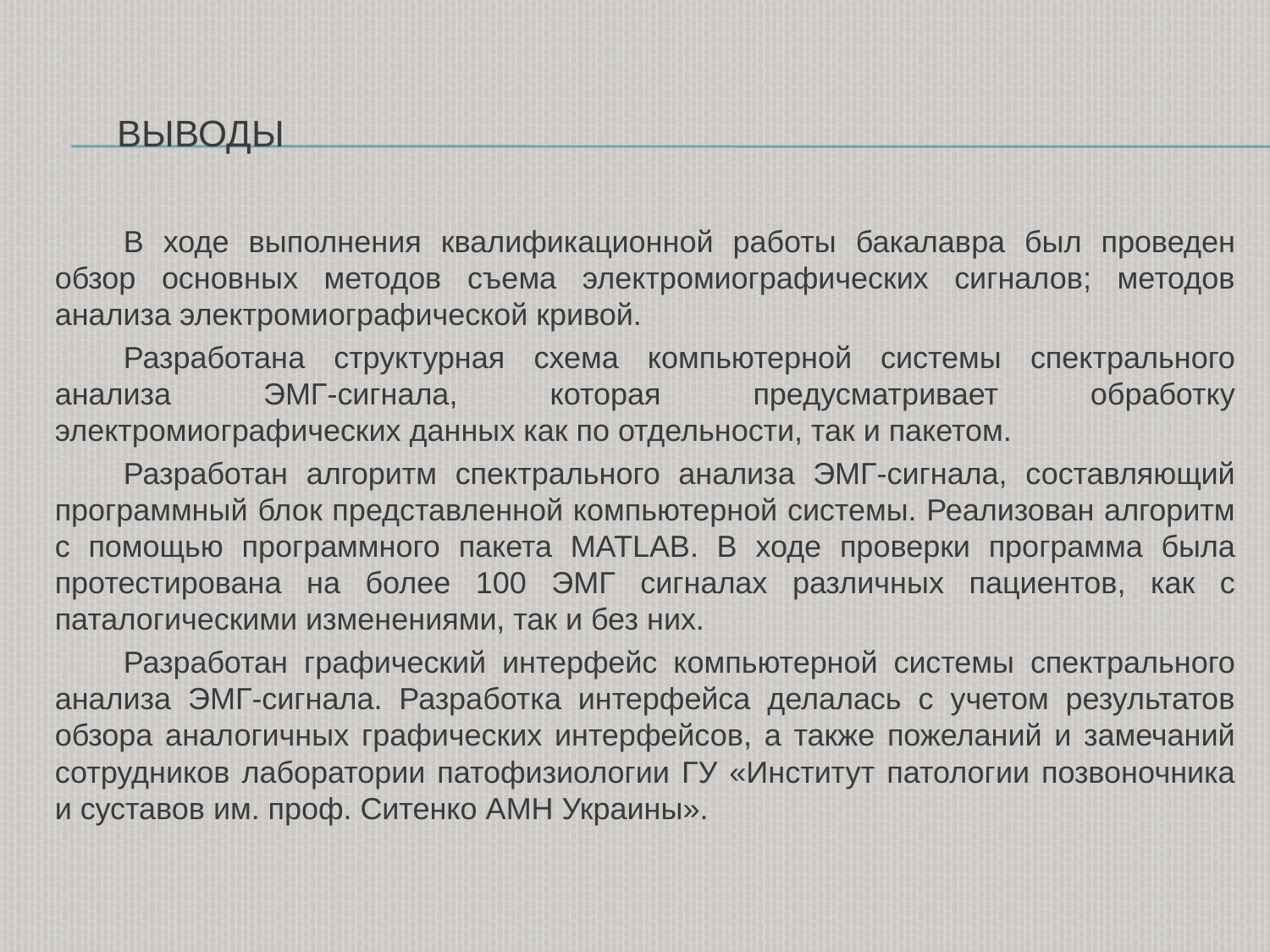

# Выводы
	В ходе выполнения квалификационной работы бакалавра был проведен обзор основных методов съема электромиографических сигналов; методов анализа электромиографической кривой.
	Разработана структурная схема компьютерной системы спектрального анализа ЭМГ-сигнала, которая предусматривает обработку электромиографических данных как по отдельности, так и пакетом.
	Разработан алгоритм спектрального анализа ЭМГ-сигнала, составляющий программный блок представленной компьютерной системы. Реализован алгоритм с помощью программного пакета MATLAB. В ходе проверки программа была протестирована на более 100 ЭМГ сигналах различных пациентов, как с паталогическими изменениями, так и без них.
	Разработан графический интерфейс компьютерной системы спектрального анализа ЭМГ-сигнала. Разработка интерфейса делалась с учетом результатов обзора аналогичных графических интерфейсов, а также пожеланий и замечаний сотрудников лаборатории патофизиологии ГУ «Институт патологии позвоночника и суставов им. проф. Ситенко АМН Украины».